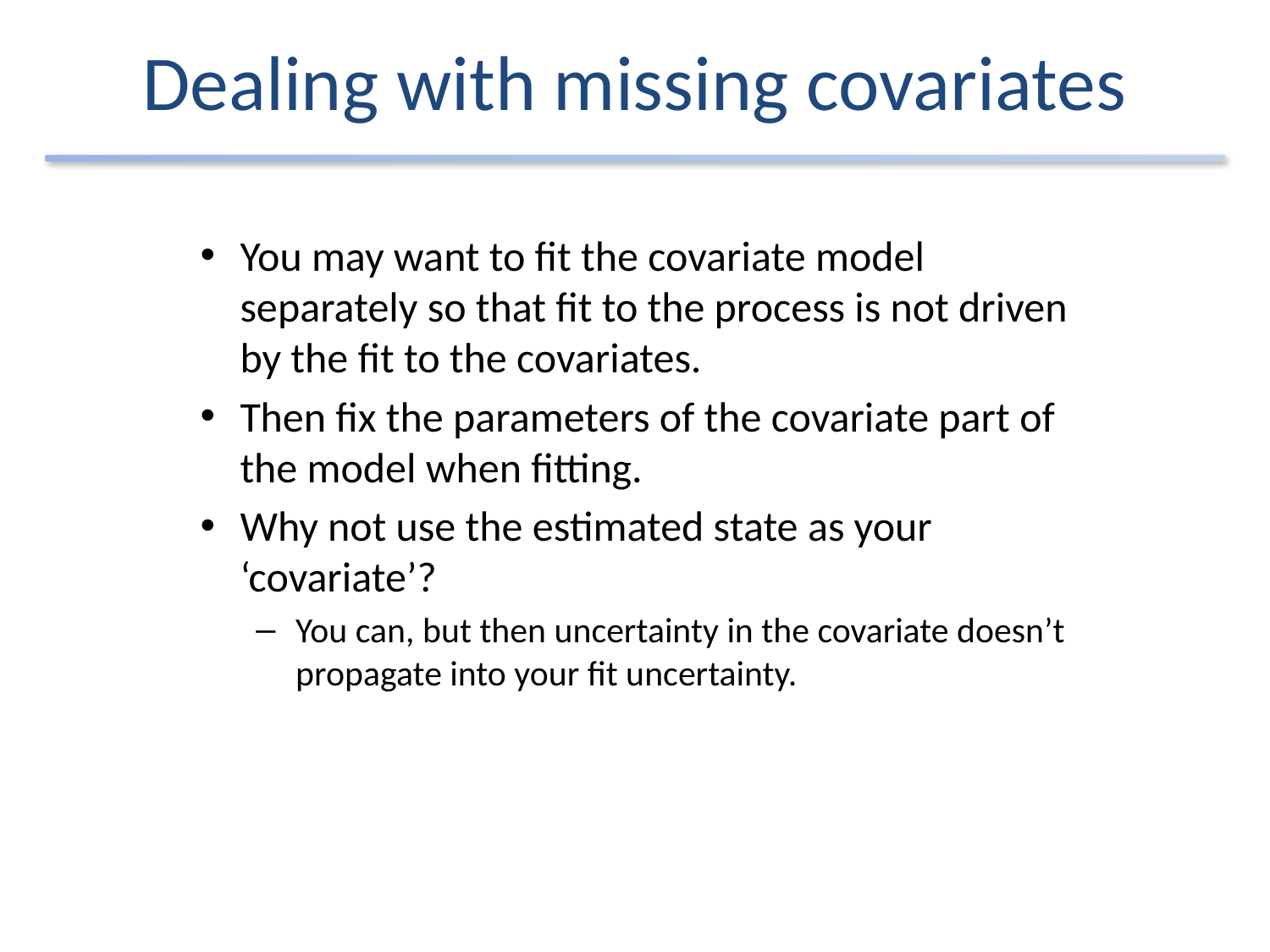

# Dealing with missing covariates

You may want to fit the covariate model separately so that fit to the process is not driven by the fit to the covariates.
Then fix the parameters of the covariate part of the model when fitting.
Why not use the estimated state as your ‘covariate’?
You can, but then uncertainty in the covariate doesn’t propagate into your fit uncertainty.